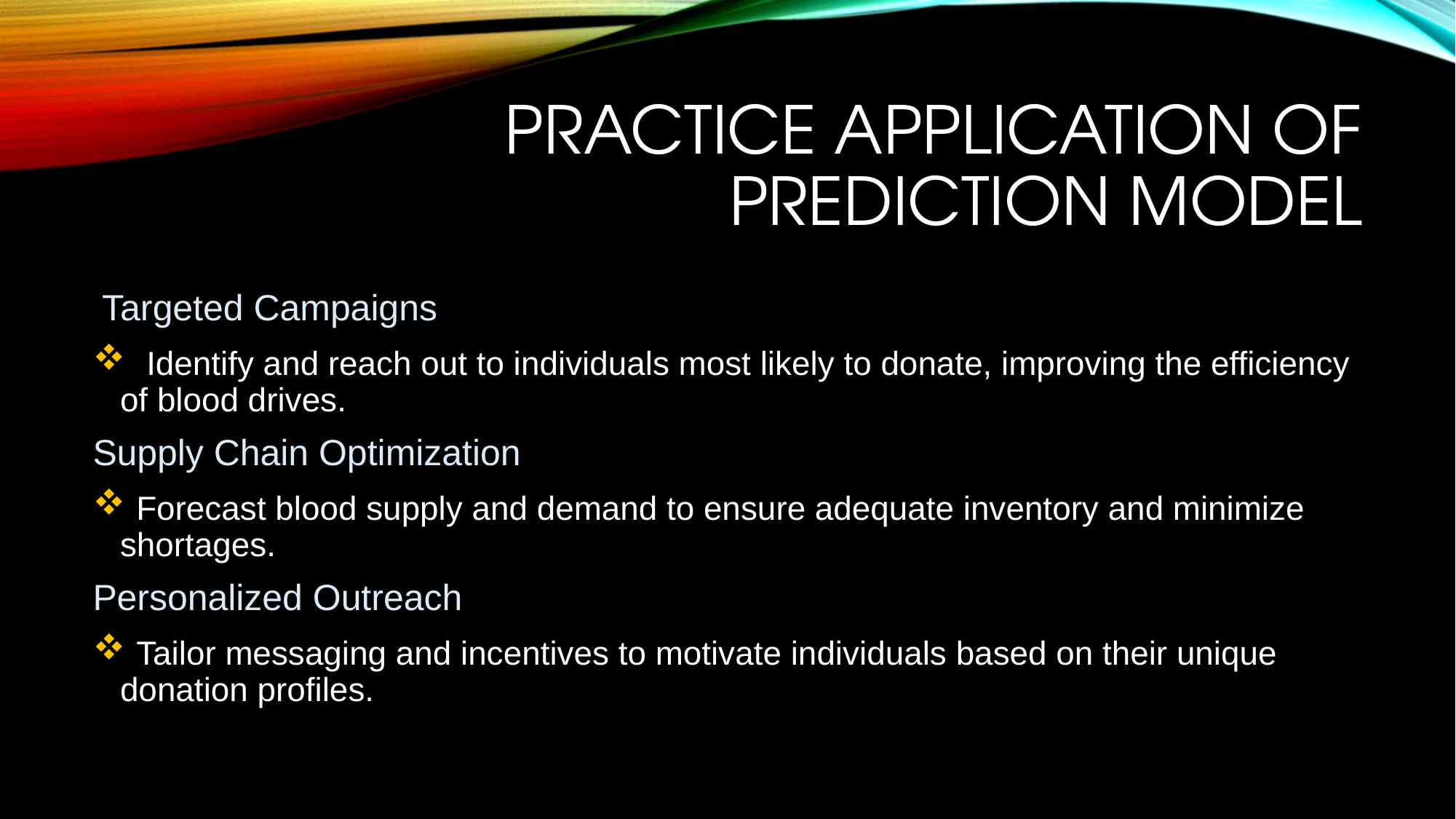

# PRActice application of prediction model
 Targeted Campaigns
  Identify and reach out to individuals most likely to donate, improving the efficiency of blood drives.
Supply Chain Optimization
 Forecast blood supply and demand to ensure adequate inventory and minimize shortages.
Personalized Outreach
 Tailor messaging and incentives to motivate individuals based on their unique donation profiles.